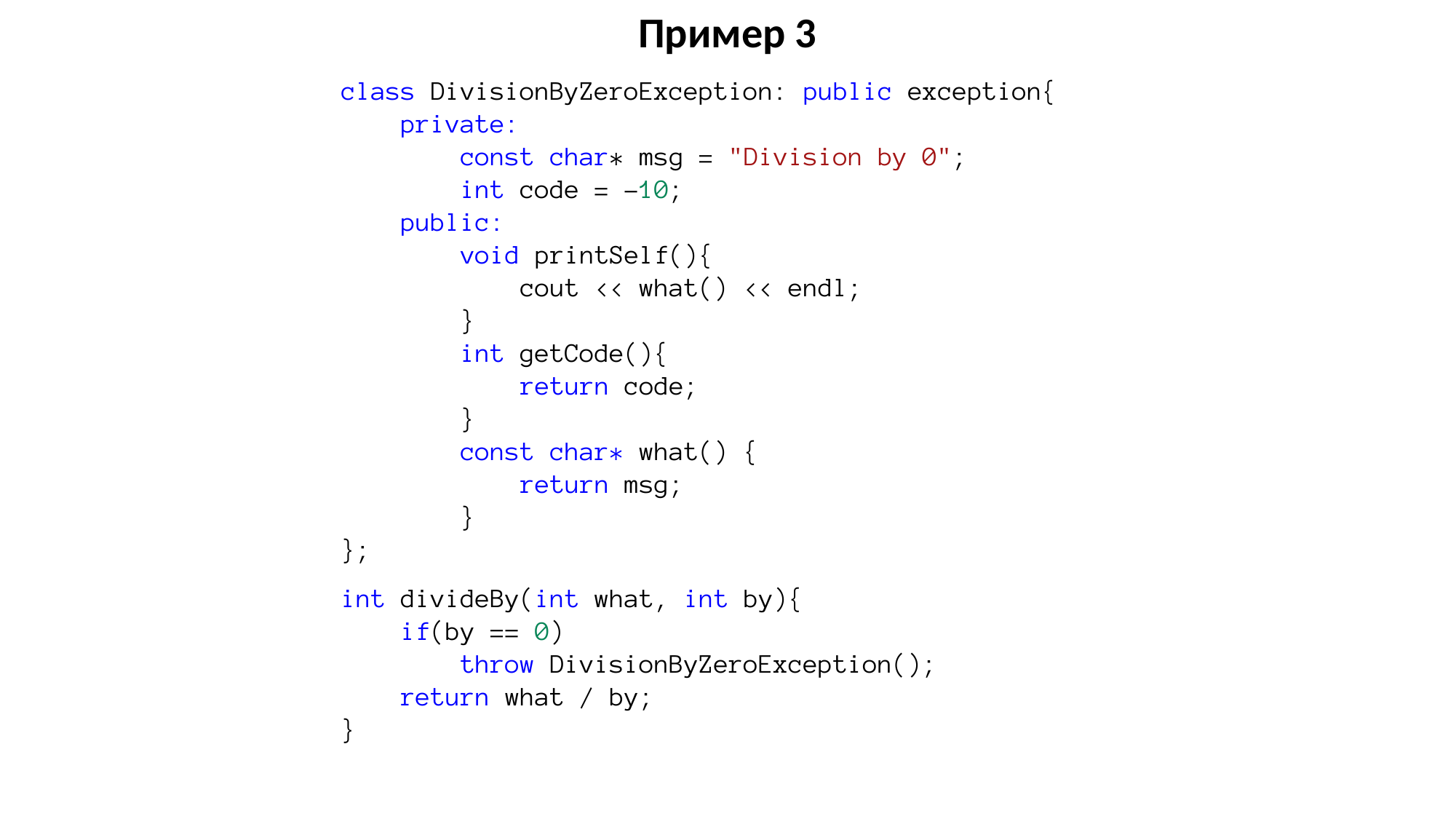

Пример 3
class DivisionByZeroException: public exception{
    private:
        const char* msg = "Division by 0";
        int code = -10;
    public:
        void printSelf(){
            cout << what() << endl;
        }
        int getCode(){
            return code;
        }
        const char* what() {
            return msg;
        }
};
int divideBy(int what, int by){
    if(by == 0)
        throw DivisionByZeroException();
    return what / by;
}